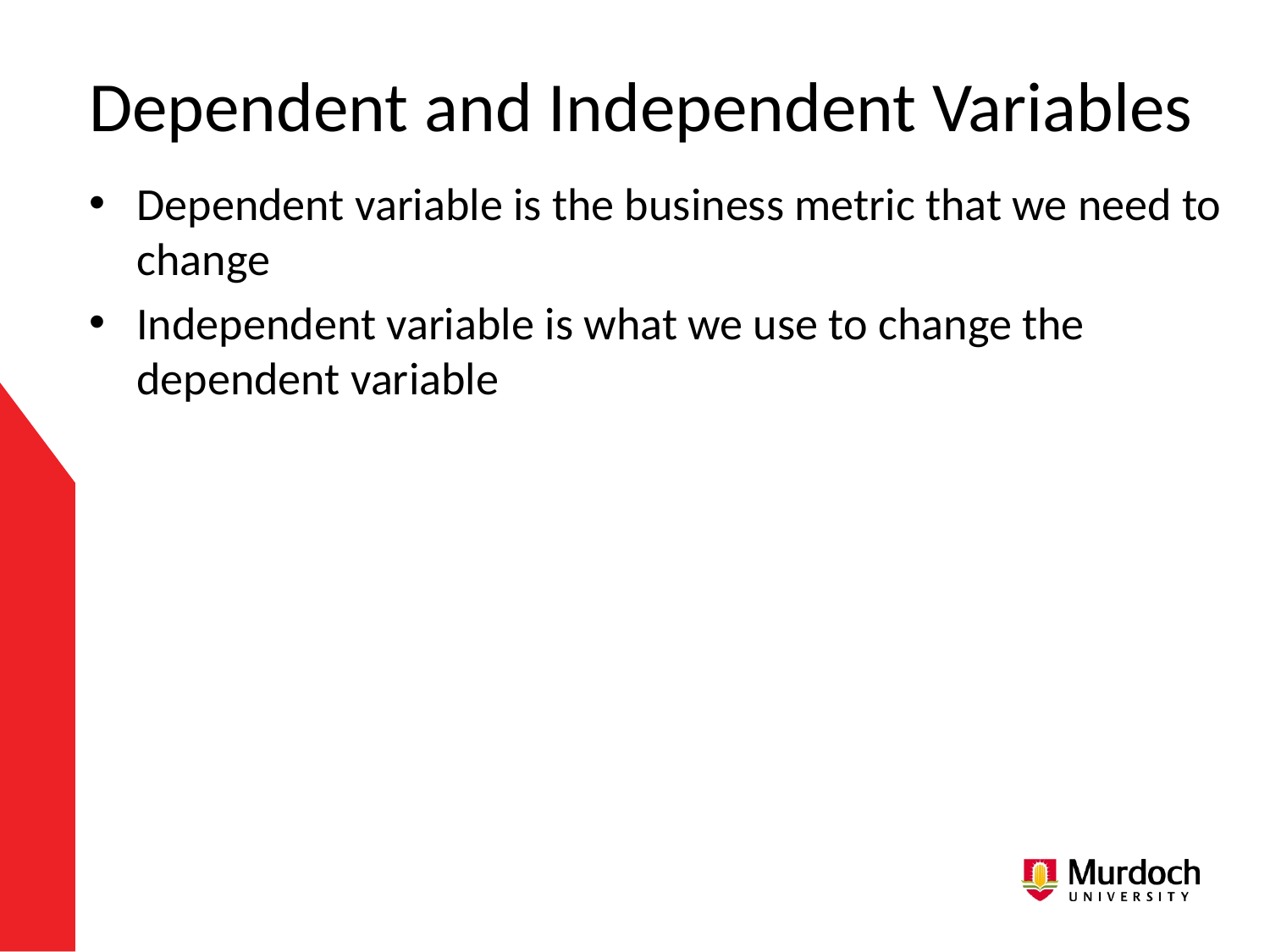

# Dependent and Independent Variables
Dependent variable is the business metric that we need to change
Independent variable is what we use to change the dependent variable